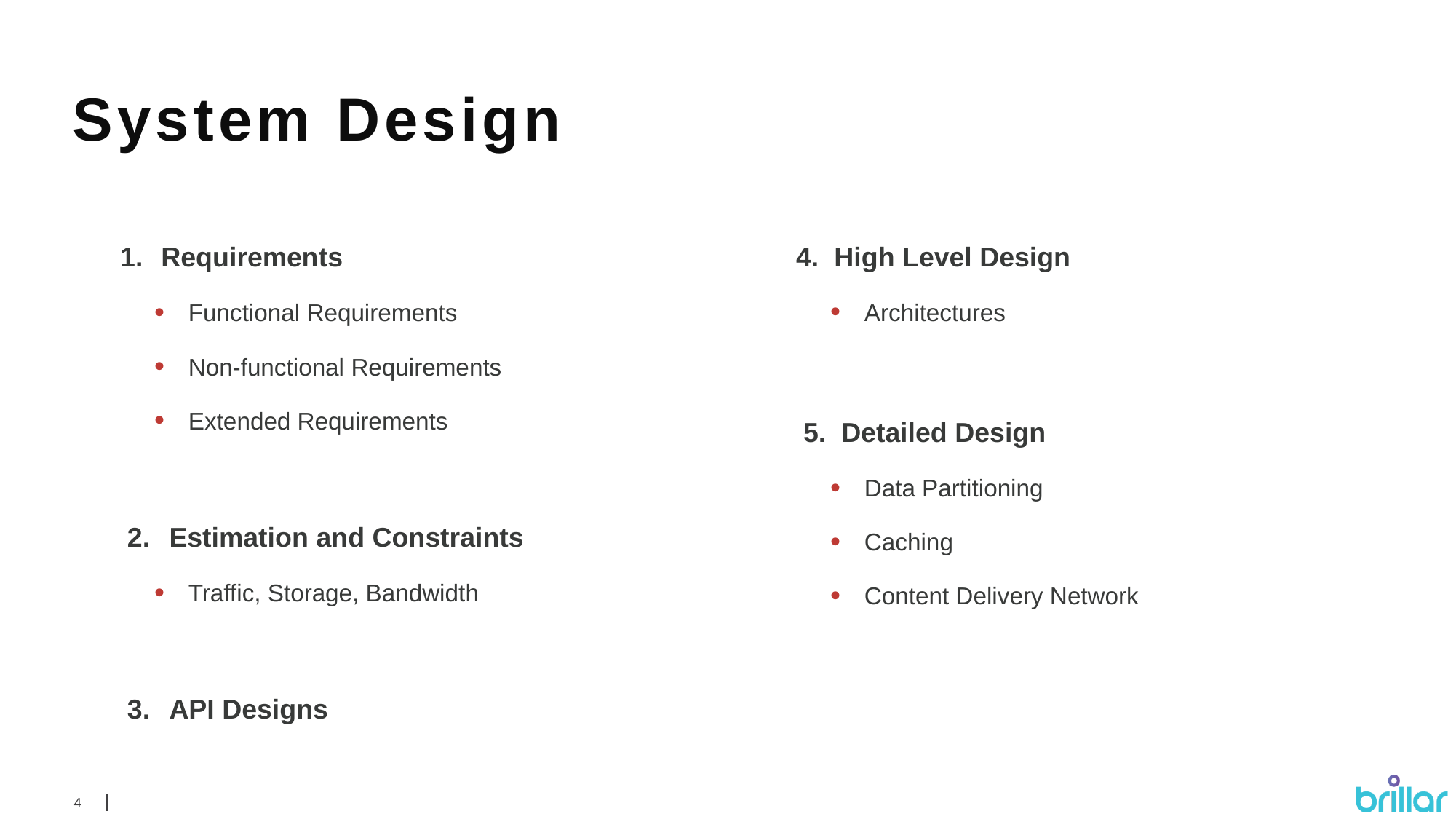

# System Design
4.  High Level Design
Architectures

5.  Detailed Design
Data Partitioning
Caching
Content Delivery Network

Requirements
Functional Requirements
Non-functional Requirements
Extended Requirements

 Estimation and Constraints
Traffic, Storage, Bandwidth

 API Designs